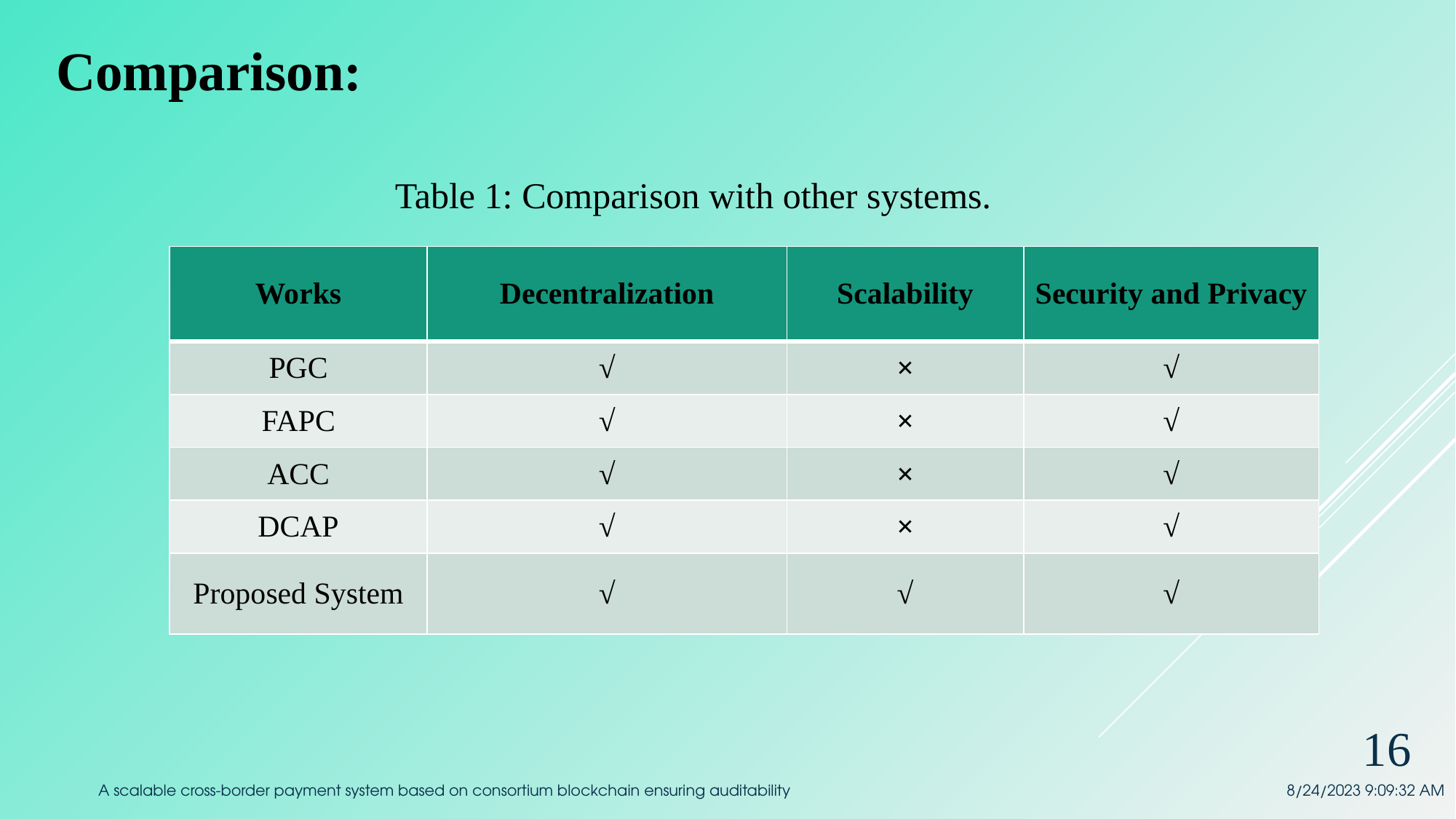

Comparison:
Table 1: Comparison with other systems.
| Works | Decentralization | Scalability | Security and Privacy |
| --- | --- | --- | --- |
| PGC | √ | × | √ |
| FAPC | √ | × | √ |
| ACC | √ | × | √ |
| DCAP | √ | × | √ |
| Proposed System | √ | √ | √ |
16
A scalable cross-border payment system based on consortium blockchain ensuring auditability
8/24/2023 9:09:32 AM